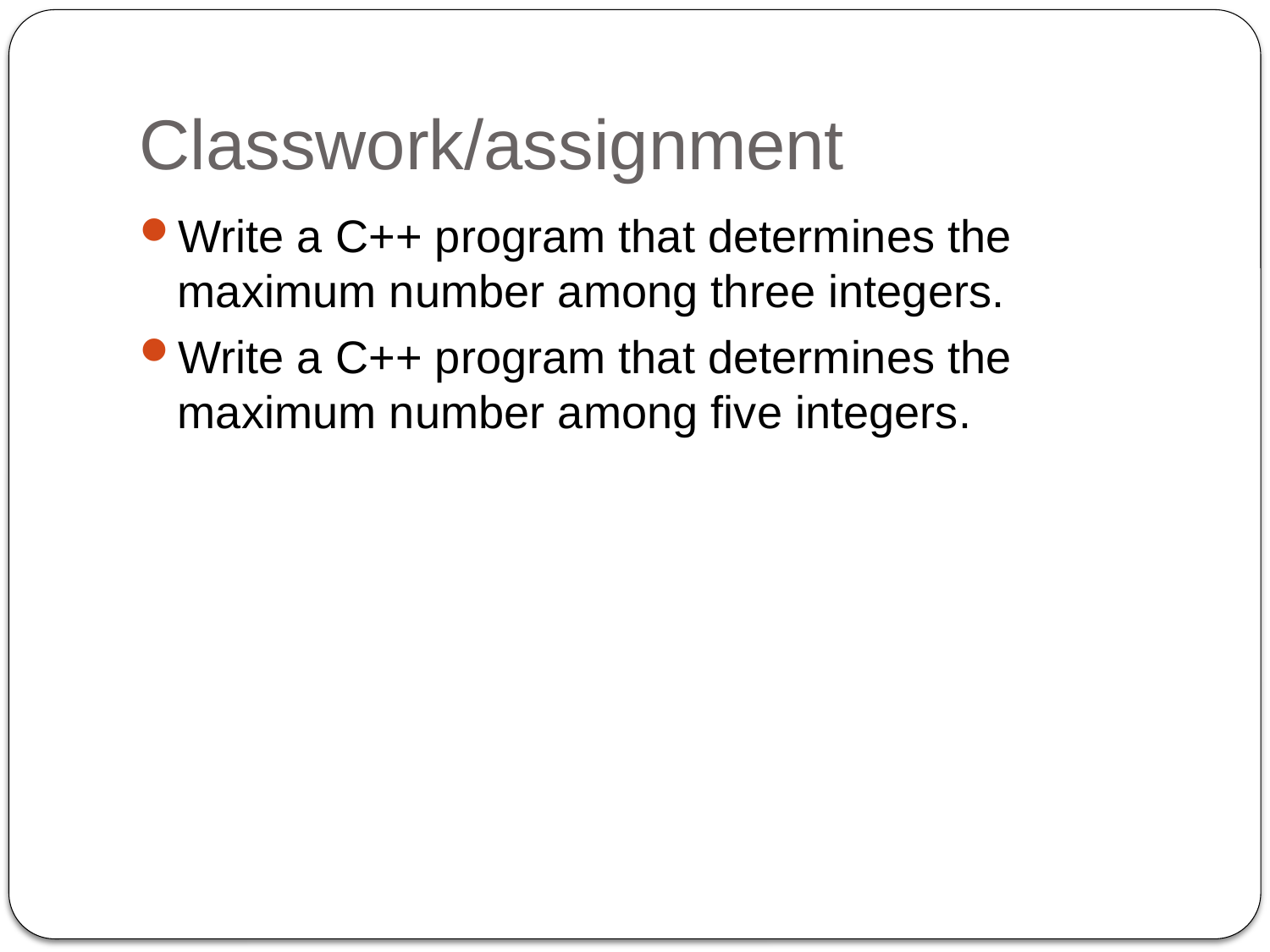

# Classwork/assignment
Write a C++ program that determines the maximum number among three integers.
Write a C++ program that determines the maximum number among five integers.